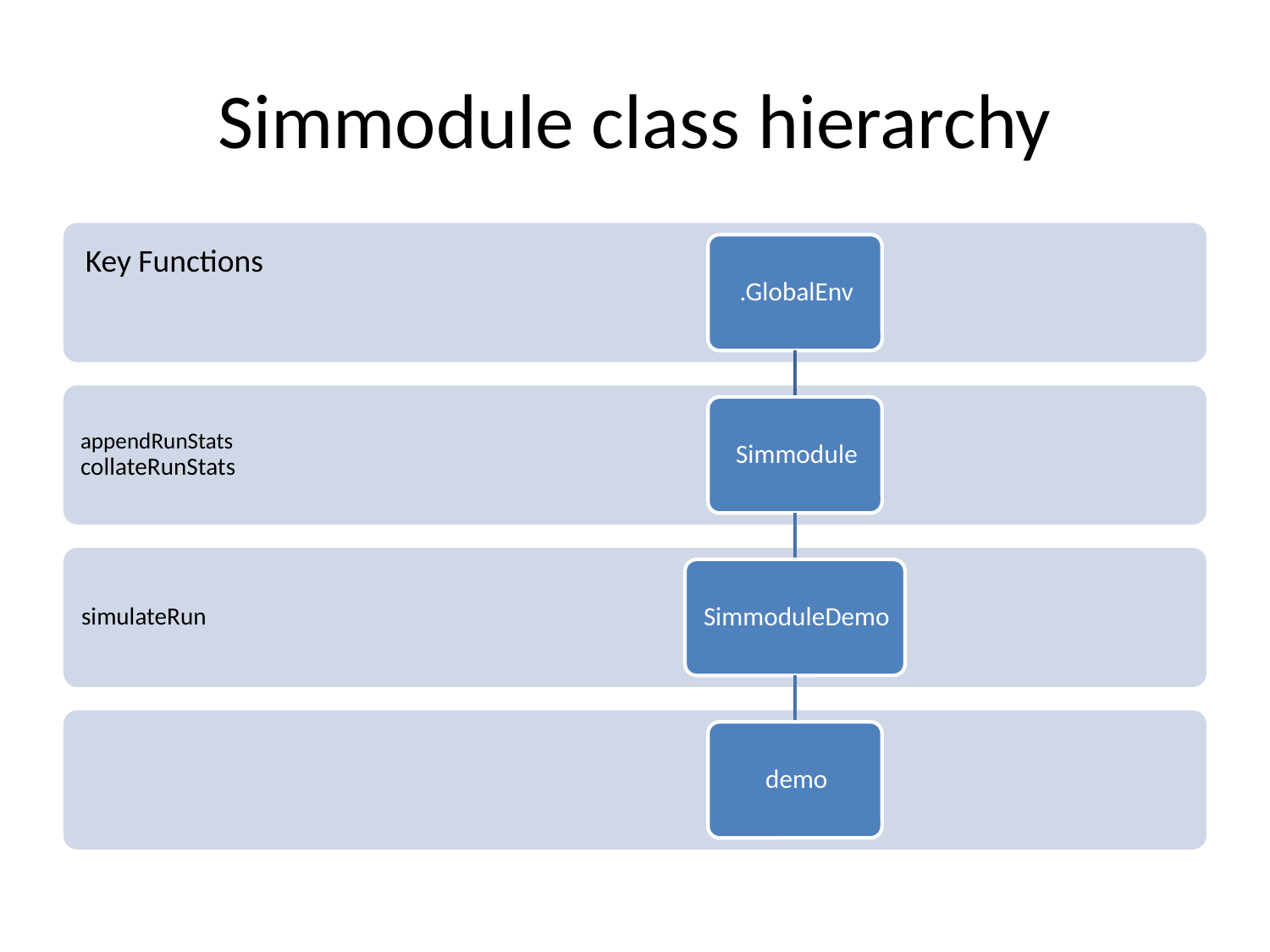

# Simmodule class hierarchy

simulateRun
appendRunStats
collateRunStats
Key Functions

.GlobalEnv
Simmodule
SimmoduleDemo
demo